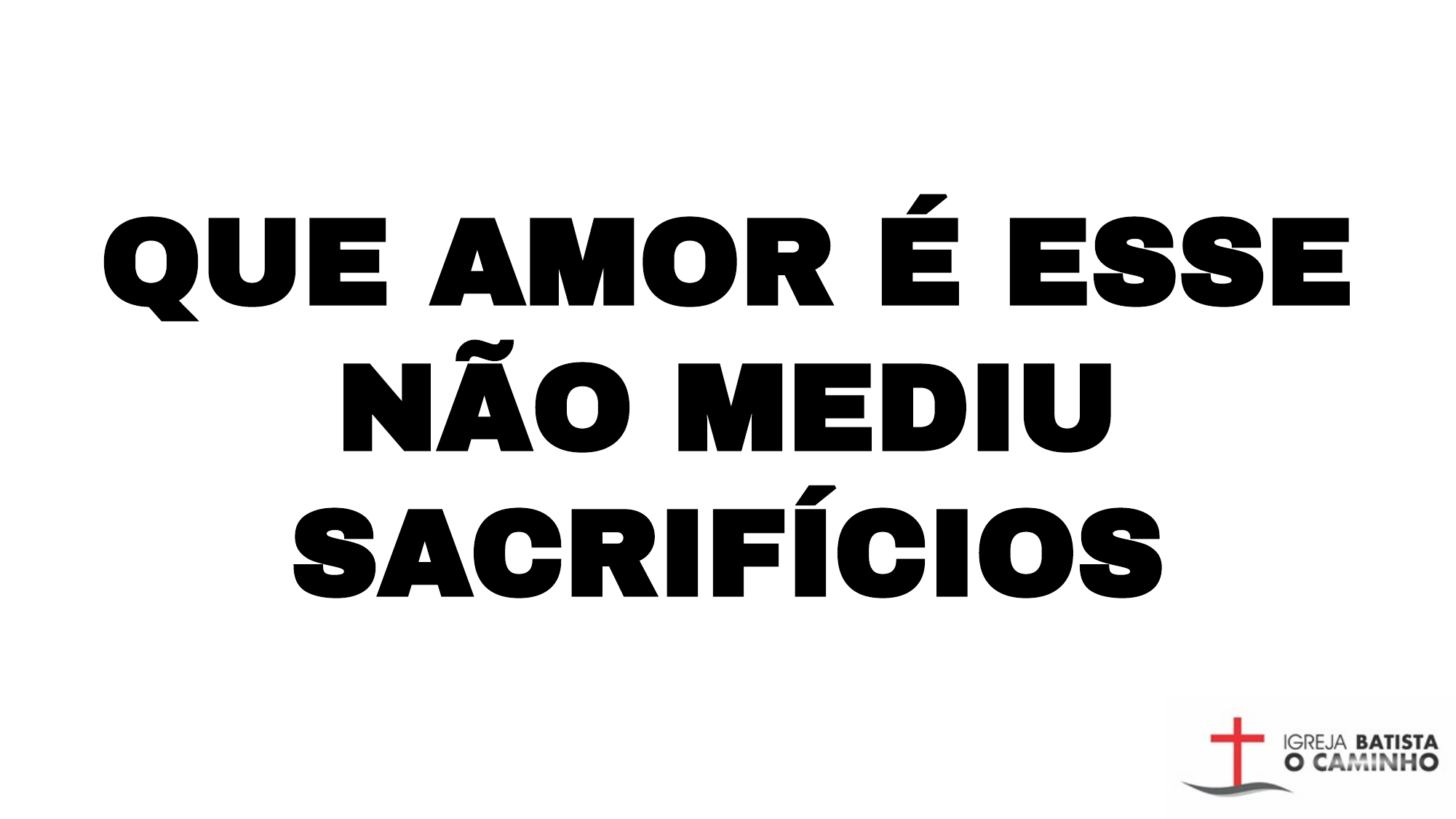

# Que amor é esse não mediu sacrifícios